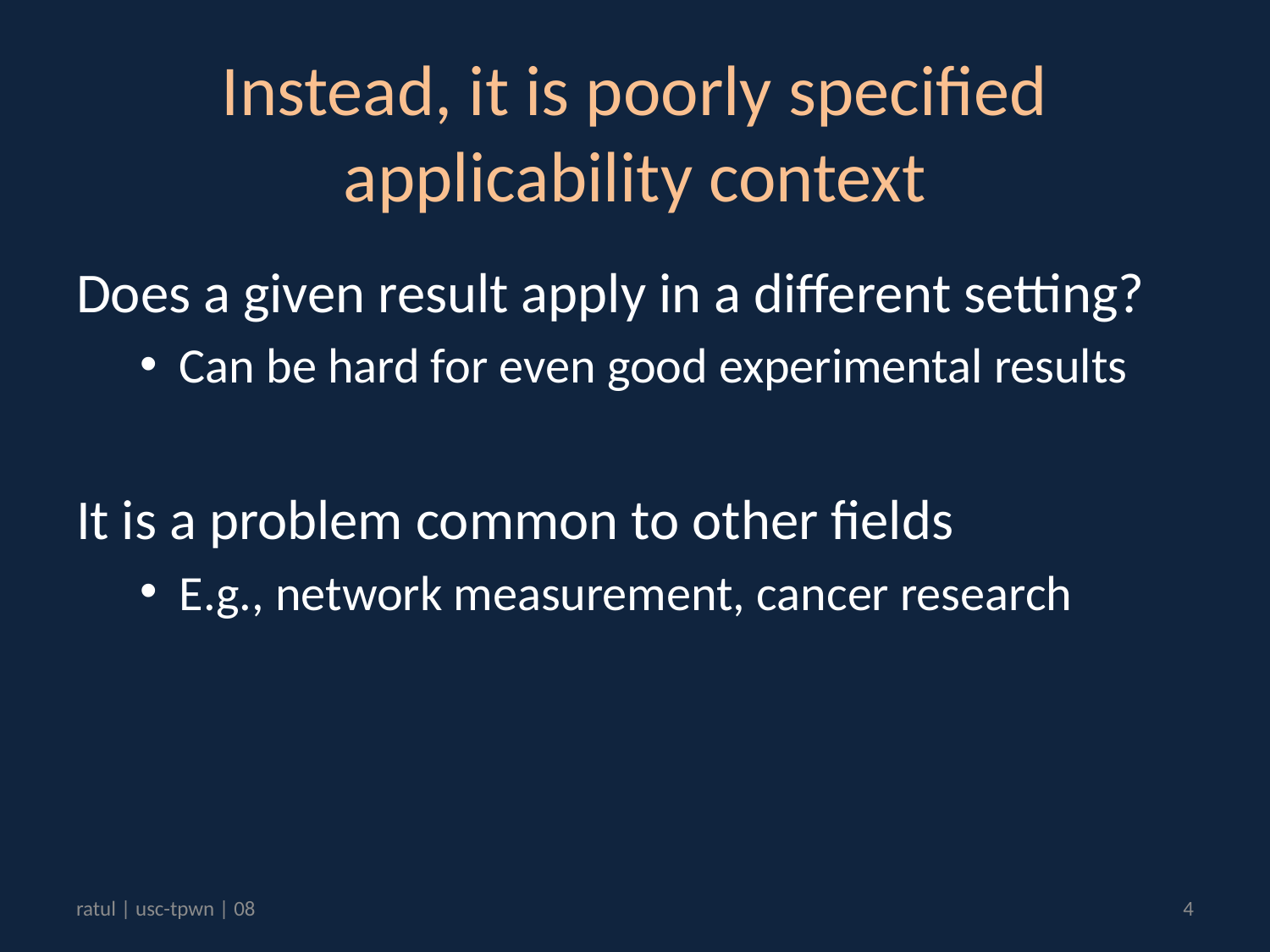

# Instead, it is poorly specified applicability context
Does a given result apply in a different setting?
Can be hard for even good experimental results

It is a problem common to other fields
E.g., network measurement, cancer research
ratul | usc-tpwn | 08
4